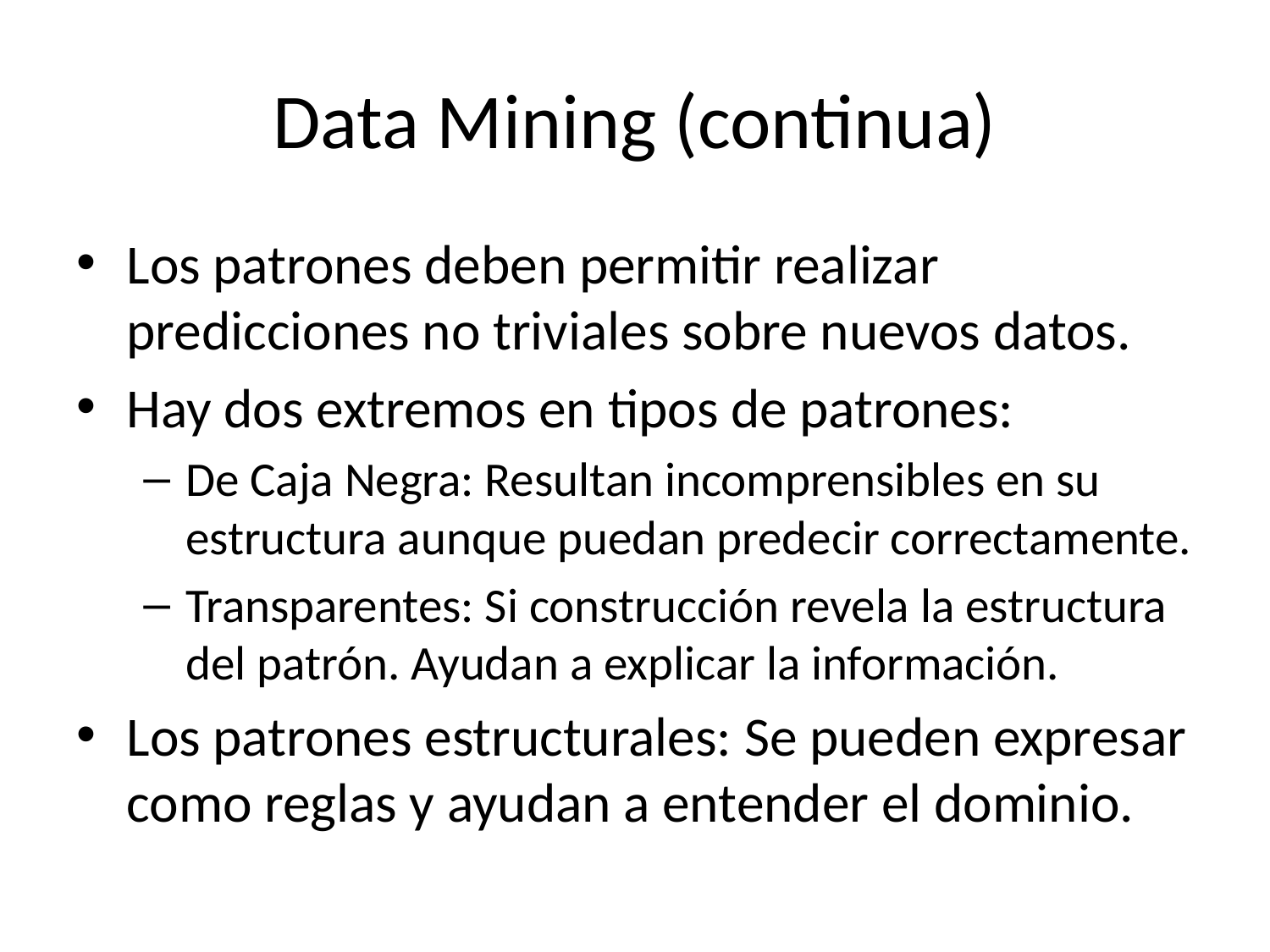

# Data Mining (continua)
Los patrones deben permitir realizar predicciones no triviales sobre nuevos datos.
Hay dos extremos en tipos de patrones:
De Caja Negra: Resultan incomprensibles en su estructura aunque puedan predecir correctamente.
Transparentes: Si construcción revela la estructura del patrón. Ayudan a explicar la información.
Los patrones estructurales: Se pueden expresar como reglas y ayudan a entender el dominio.